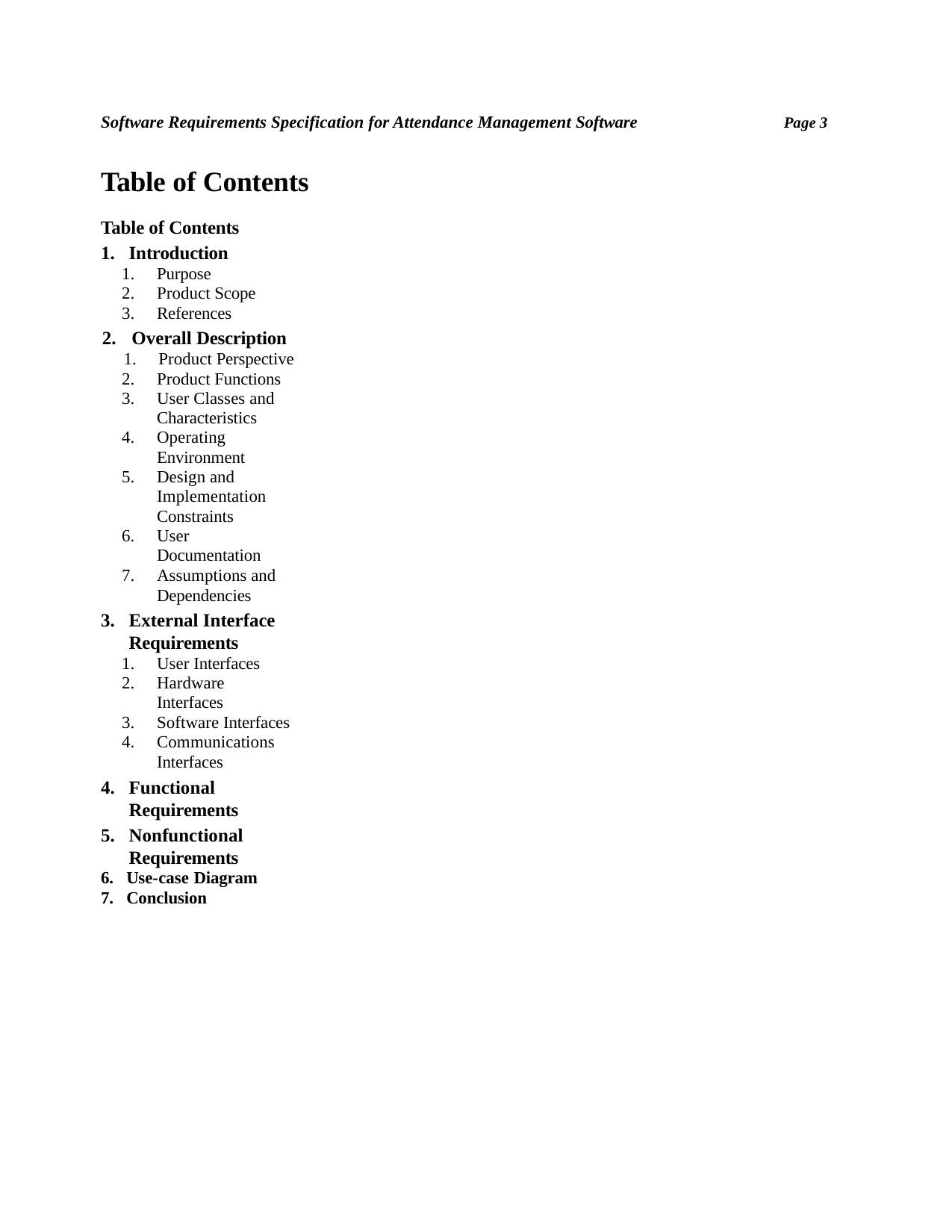

Software Requirements Specification for Attendance Management Software
Page 3
Table of Contents
Table of Contents
Introduction
Purpose
Product Scope
References
Overall Description
Product Perspective
Product Functions
User Classes and Characteristics
Operating Environment
Design and Implementation Constraints
User Documentation
Assumptions and Dependencies
External Interface Requirements
User Interfaces
Hardware Interfaces
Software Interfaces
Communications Interfaces
Functional Requirements
Nonfunctional Requirements
Use-case Diagram
Conclusion